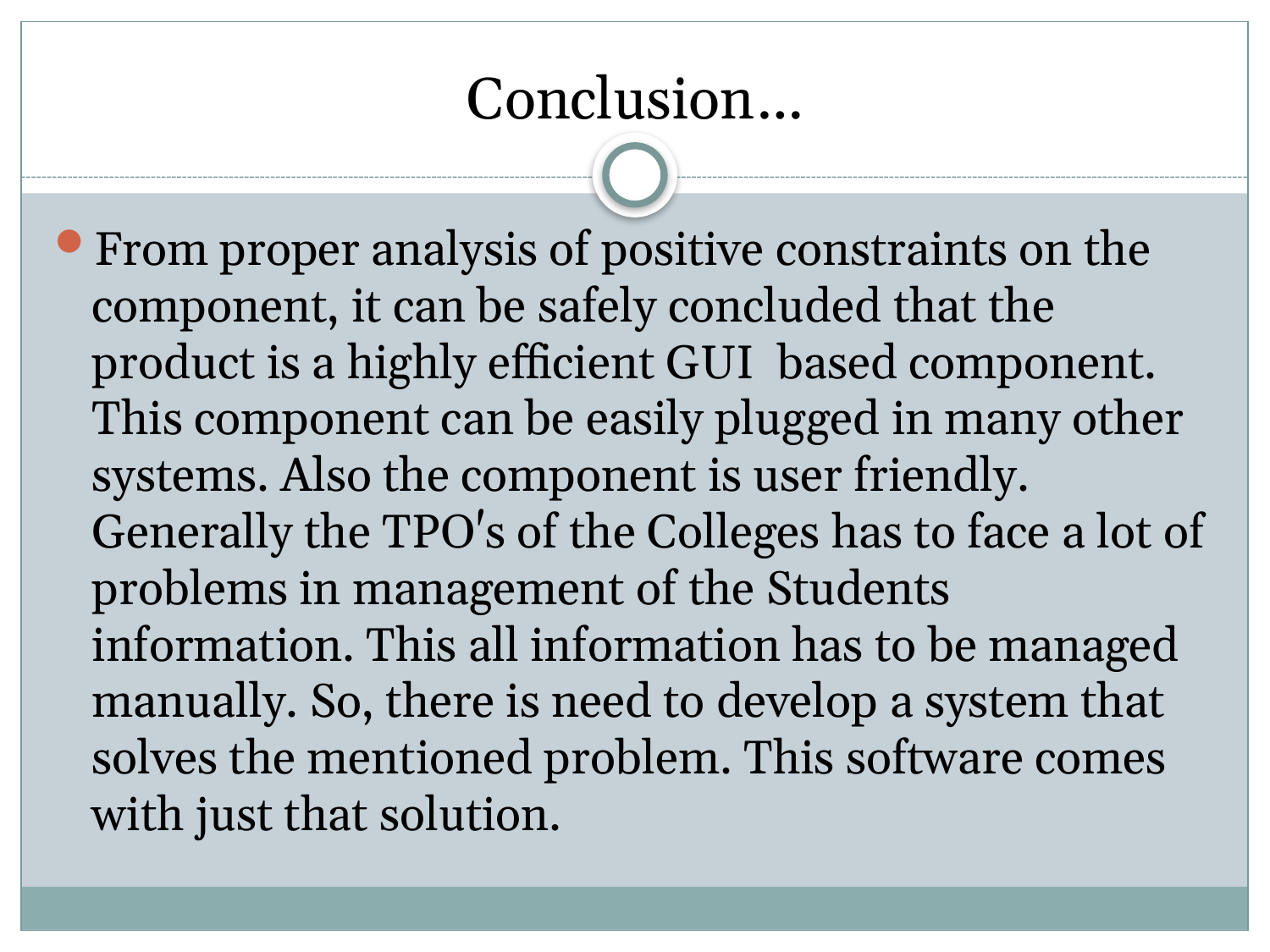

# Conclusion…
From proper analysis of positive constraints on the component, it can be safely concluded that the product is a highly efficient GUI  based component. This component can be easily plugged in many other systems. Also the component is user friendly. Generally the TPO's of the Colleges has to face a lot of problems in management of the Students information. This all information has to be managed manually. So, there is need to develop a system that solves the mentioned problem. This software comes with just that solution.